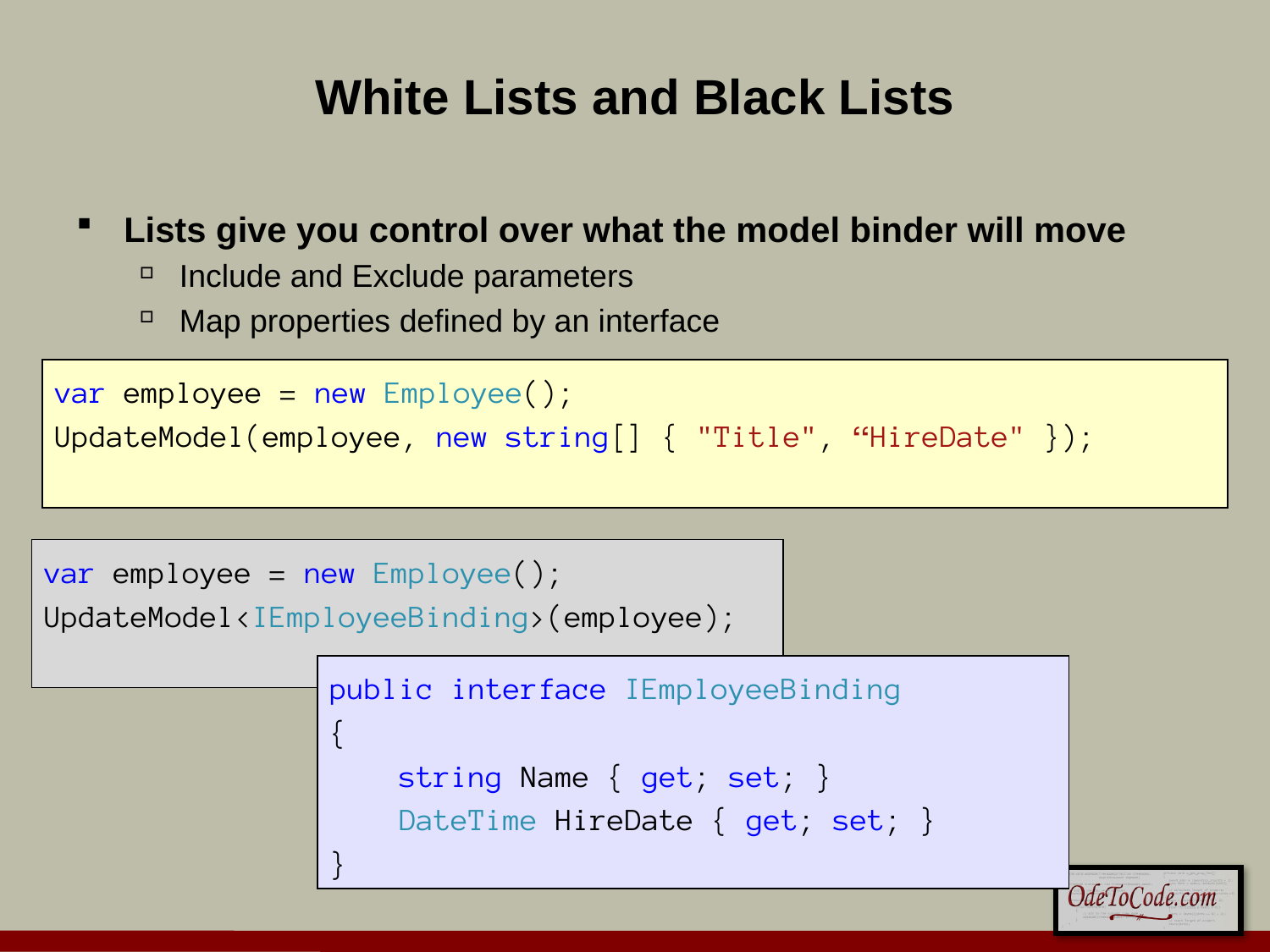

# White Lists and Black Lists
Lists give you control over what the model binder will move
Include and Exclude parameters
Map properties defined by an interface
var employee = new Employee();
UpdateModel(employee, new string[] { "Title", “HireDate" });

var employee = new Employee();
UpdateModel<IEmployeeBinding>(employee);

public interface IEmployeeBinding
{
    string Name { get; set; }
    DateTime HireDate { get; set; }
}